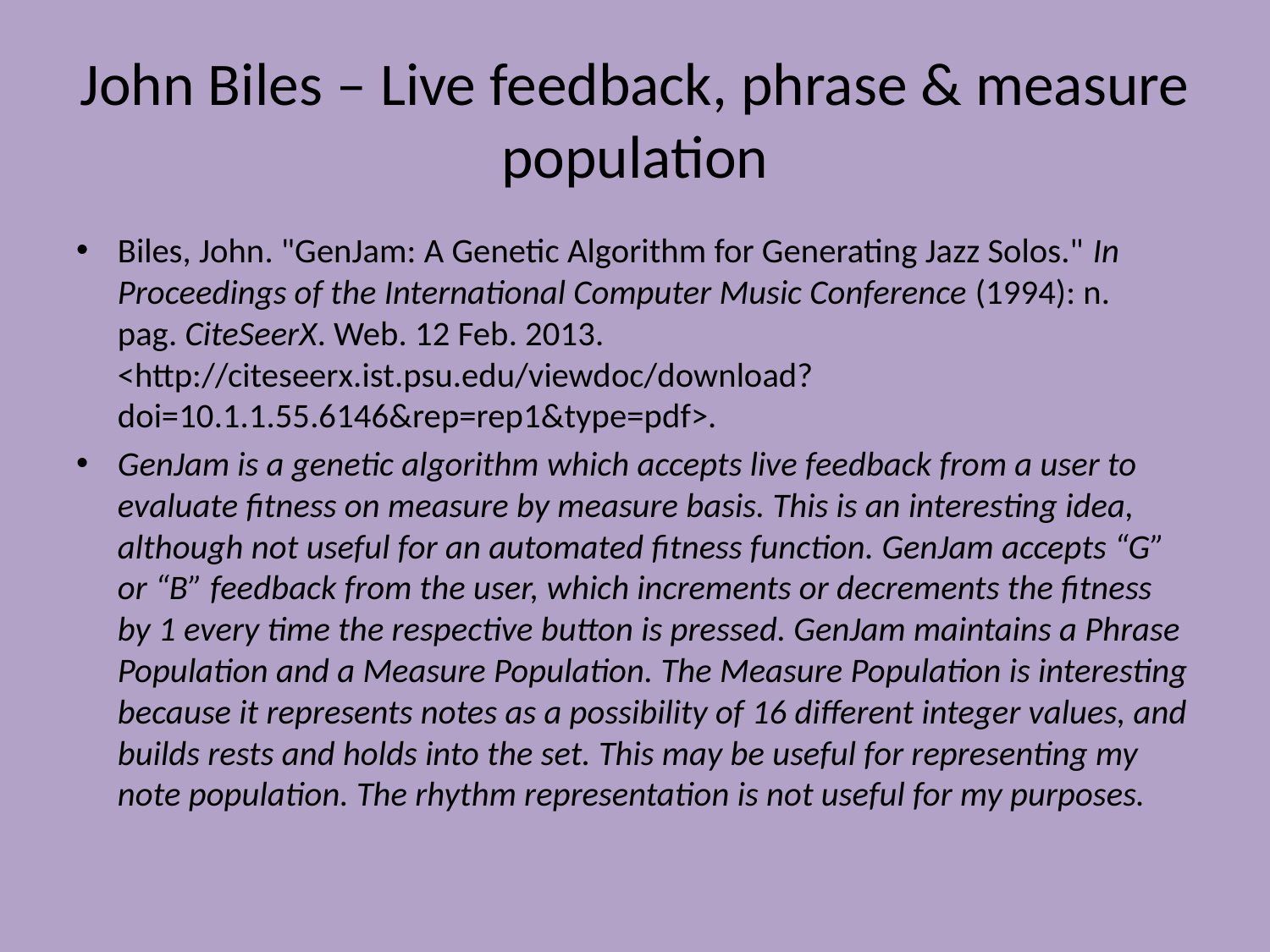

# John Biles – Live feedback, phrase & measure population
Biles, John. "GenJam: A Genetic Algorithm for Generating Jazz Solos." In Proceedings of the International Computer Music Conference (1994): n. pag. CiteSeerX. Web. 12 Feb. 2013. <http://citeseerx.ist.psu.edu/viewdoc/download?doi=10.1.1.55.6146&rep=rep1&type=pdf>.
GenJam is a genetic algorithm which accepts live feedback from a user to evaluate fitness on measure by measure basis. This is an interesting idea, although not useful for an automated fitness function. GenJam accepts “G” or “B” feedback from the user, which increments or decrements the fitness by 1 every time the respective button is pressed. GenJam maintains a Phrase Population and a Measure Population. The Measure Population is interesting because it represents notes as a possibility of 16 different integer values, and builds rests and holds into the set. This may be useful for representing my note population. The rhythm representation is not useful for my purposes.